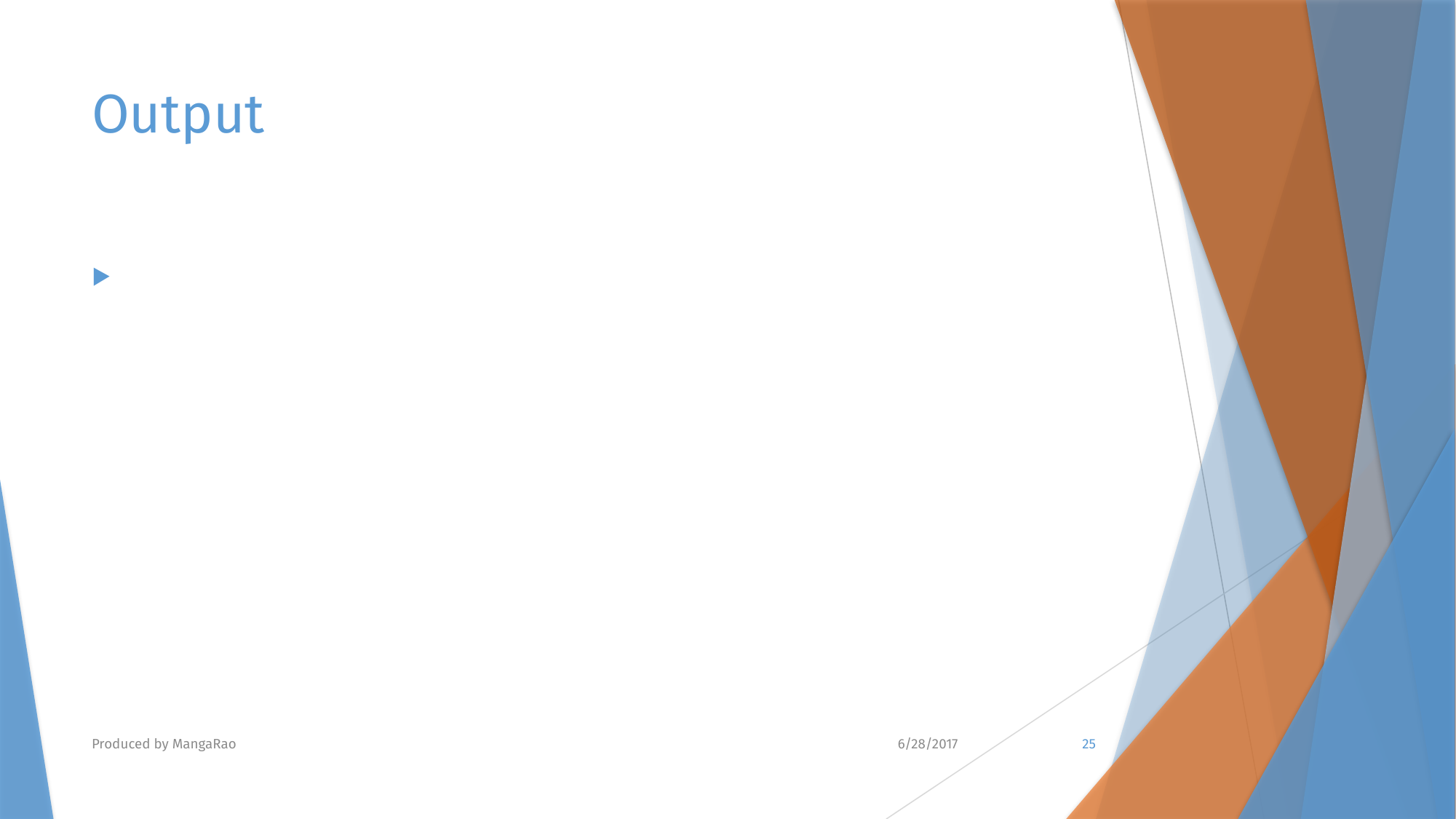

# Output

Produced by MangaRao
6/28/2017
25